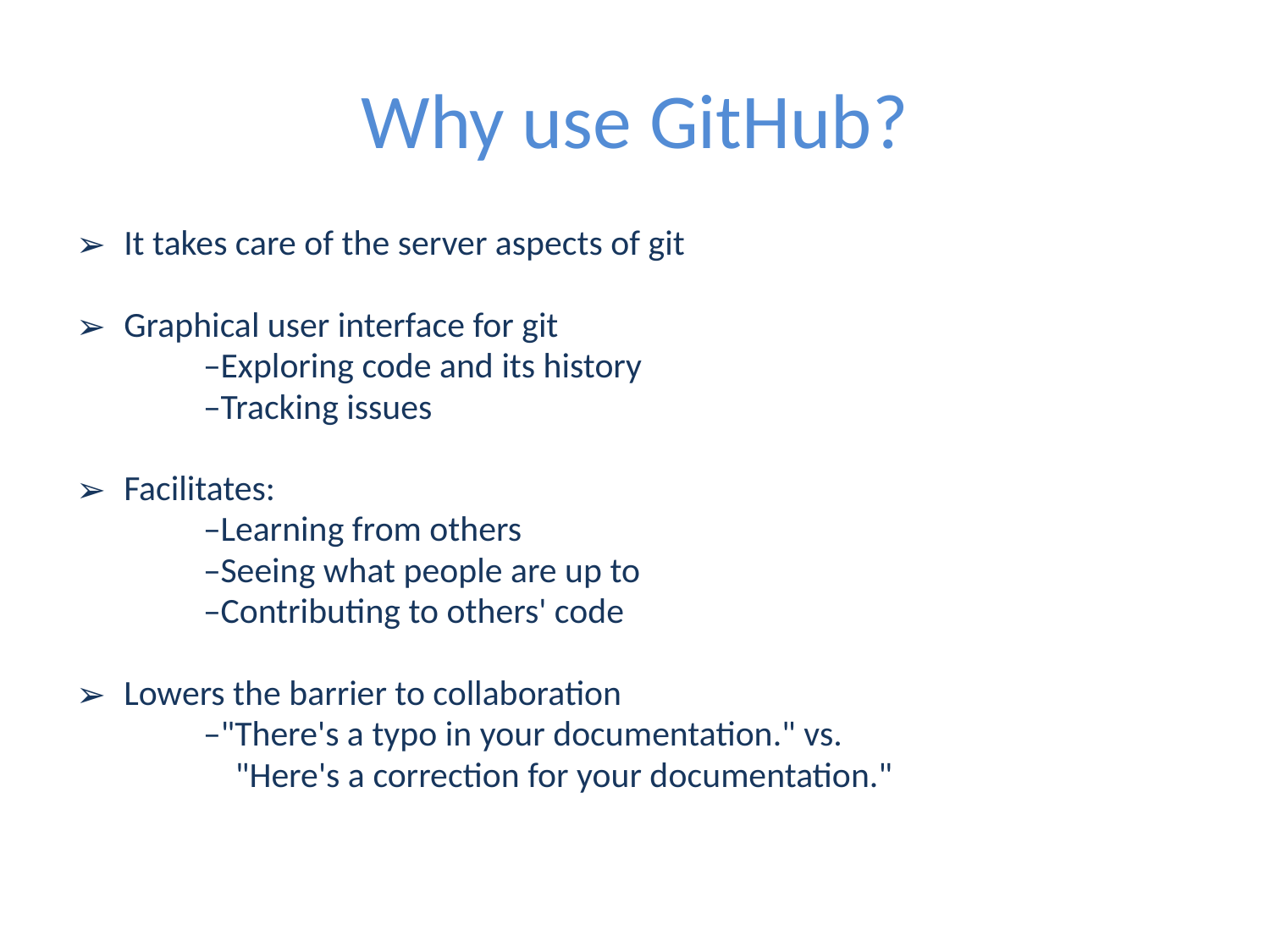

# Why use GitHub?
It takes care of the server aspects of git

Graphical user interface for git
	–Exploring code and its history
	–Tracking issues

Facilitates:
	–Learning from others
	–Seeing what people are up to
	–Contributing to others' code

Lowers the barrier to collaboration
	–"There's a typo in your documentation." vs.
	    "Here's a correction for your documentation."